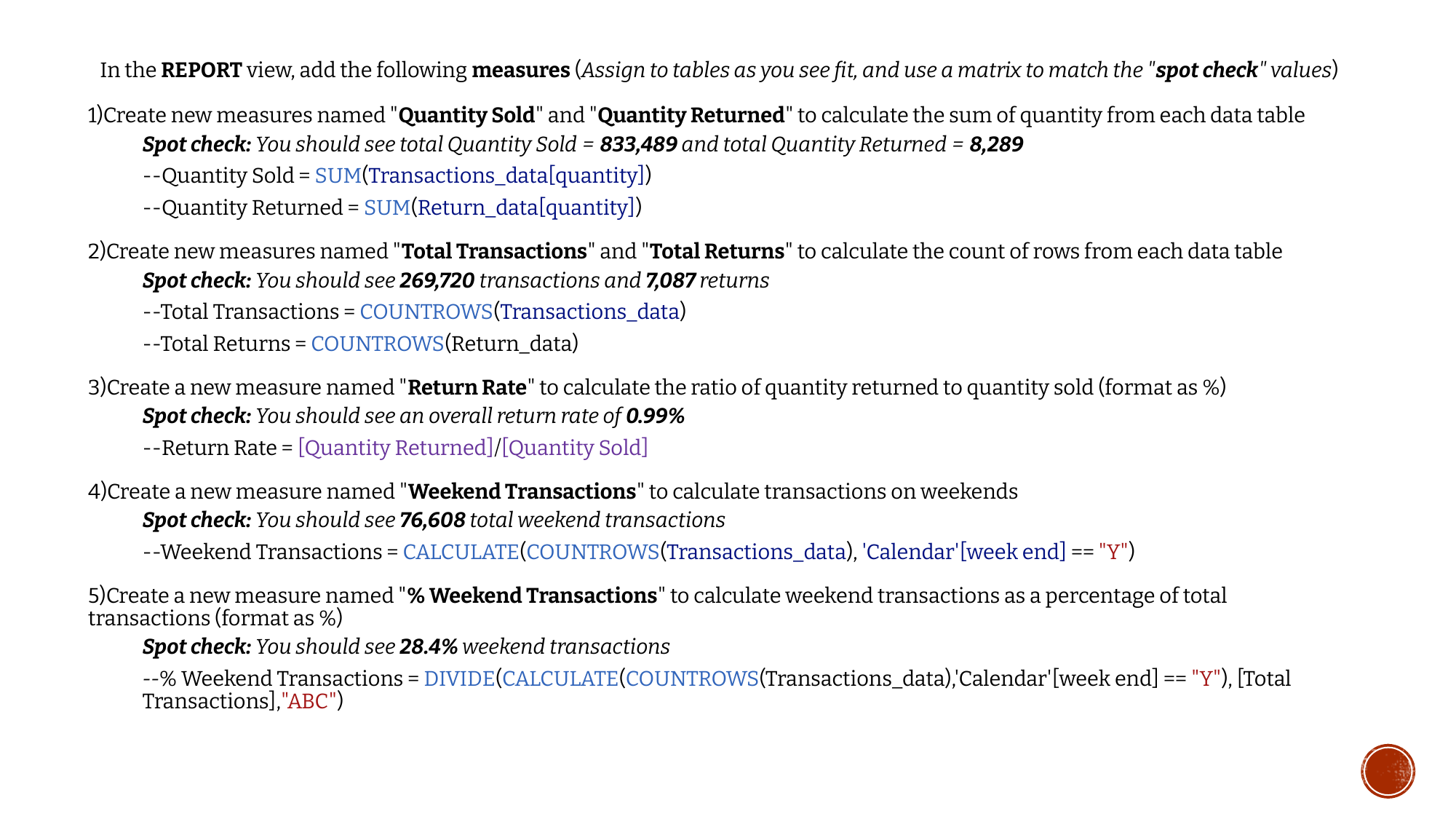

In the REPORT view, add the following measures (Assign to tables as you see fit, and use a matrix to match the "spot check" values)
1)Create new measures named "Quantity Sold" and "Quantity Returned" to calculate the sum of quantity from each data table
Spot check: You should see total Quantity Sold = 833,489 and total Quantity Returned = 8,289
--Quantity Sold = SUM(Transactions_data[quantity])
--Quantity Returned = SUM(Return_data[quantity])
2)Create new measures named "Total Transactions" and "Total Returns" to calculate the count of rows from each data table
Spot check: You should see 269,720 transactions and 7,087 returns
--Total Transactions = COUNTROWS(Transactions_data)
--Total Returns = COUNTROWS(Return_data)
3)Create a new measure named "Return Rate" to calculate the ratio of quantity returned to quantity sold (format as %)
Spot check: You should see an overall return rate of 0.99%
--Return Rate = [Quantity Returned]/[Quantity Sold]
4)Create a new measure named "Weekend Transactions" to calculate transactions on weekends
Spot check: You should see 76,608 total weekend transactions
--Weekend Transactions = CALCULATE(COUNTROWS(Transactions_data), 'Calendar'[week end] == "Y")
5)Create a new measure named "% Weekend Transactions" to calculate weekend transactions as a percentage of total transactions (format as %)
Spot check: You should see 28.4% weekend transactions
--% Weekend Transactions = DIVIDE(CALCULATE(COUNTROWS(Transactions_data),'Calendar'[week end] == "Y"), [Total Transactions],"ABC")